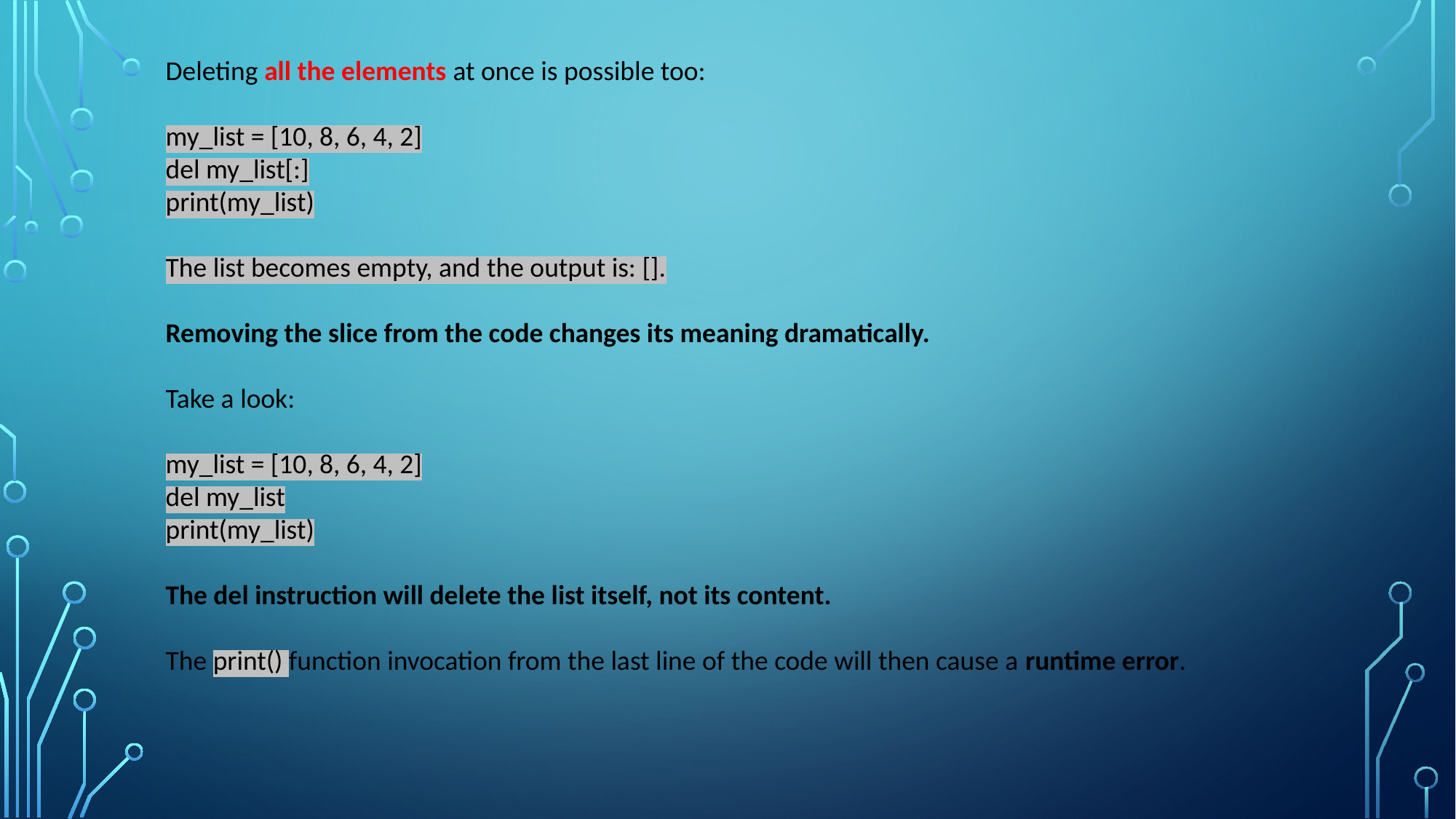

Deleting all the elements at once is possible too:

my_list = [10, 8, 6, 4, 2]
del my_list[:]
print(my_list)

The list becomes empty, and the output is: [].

Removing the slice from the code changes its meaning dramatically.

Take a look:

my_list = [10, 8, 6, 4, 2]
del my_list
print(my_list)

The del instruction will delete the list itself, not its content.

The print() function invocation from the last line of the code will then cause a runtime error.